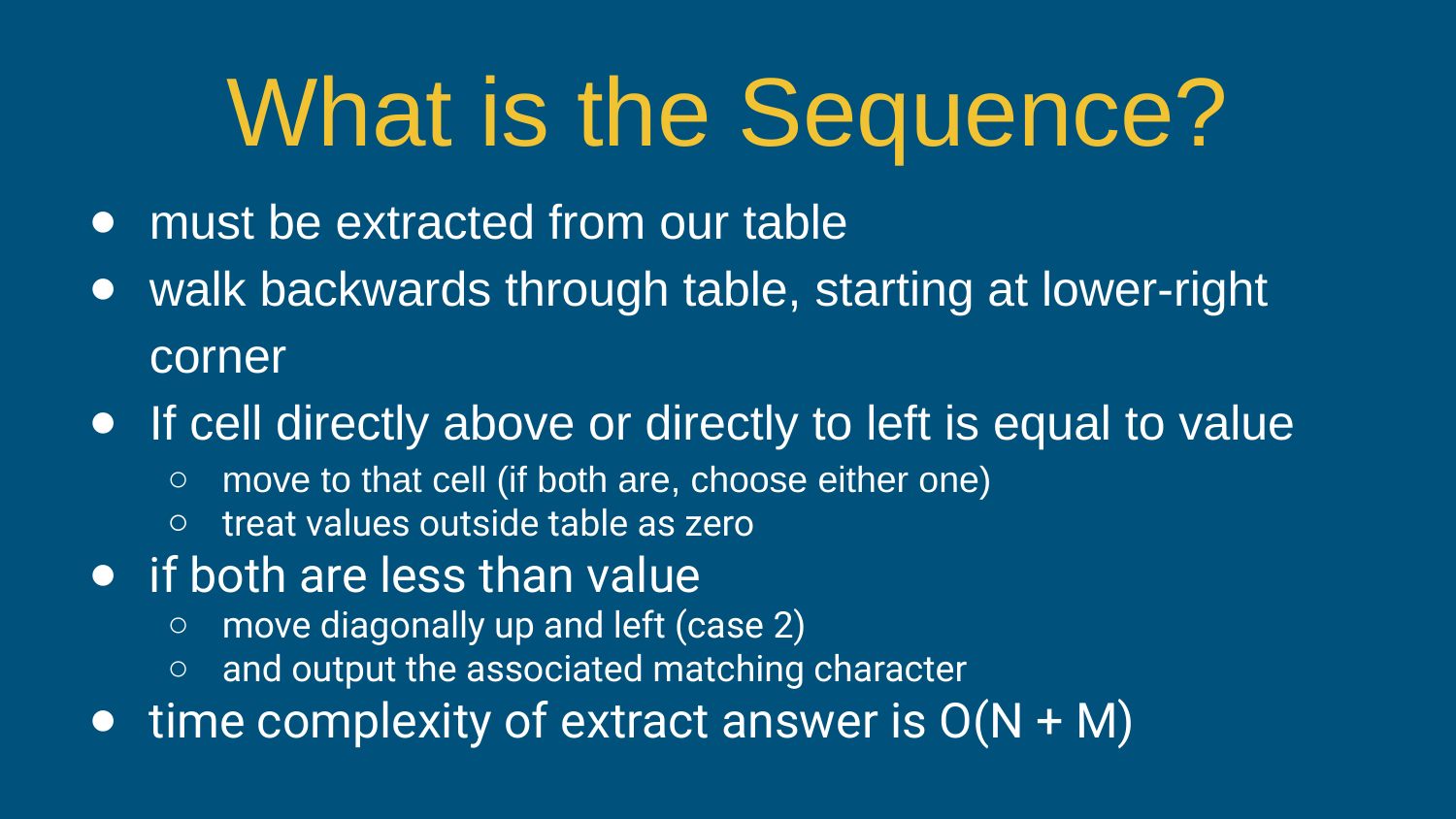

# What is the Sequence?
must be extracted from our table
walk backwards through table, starting at lower-right corner
If cell directly above or directly to left is equal to value
move to that cell (if both are, choose either one)
treat values outside table as zero
if both are less than value
move diagonally up and left (case 2)
and output the associated matching character
time complexity of extract answer is O(N + M)